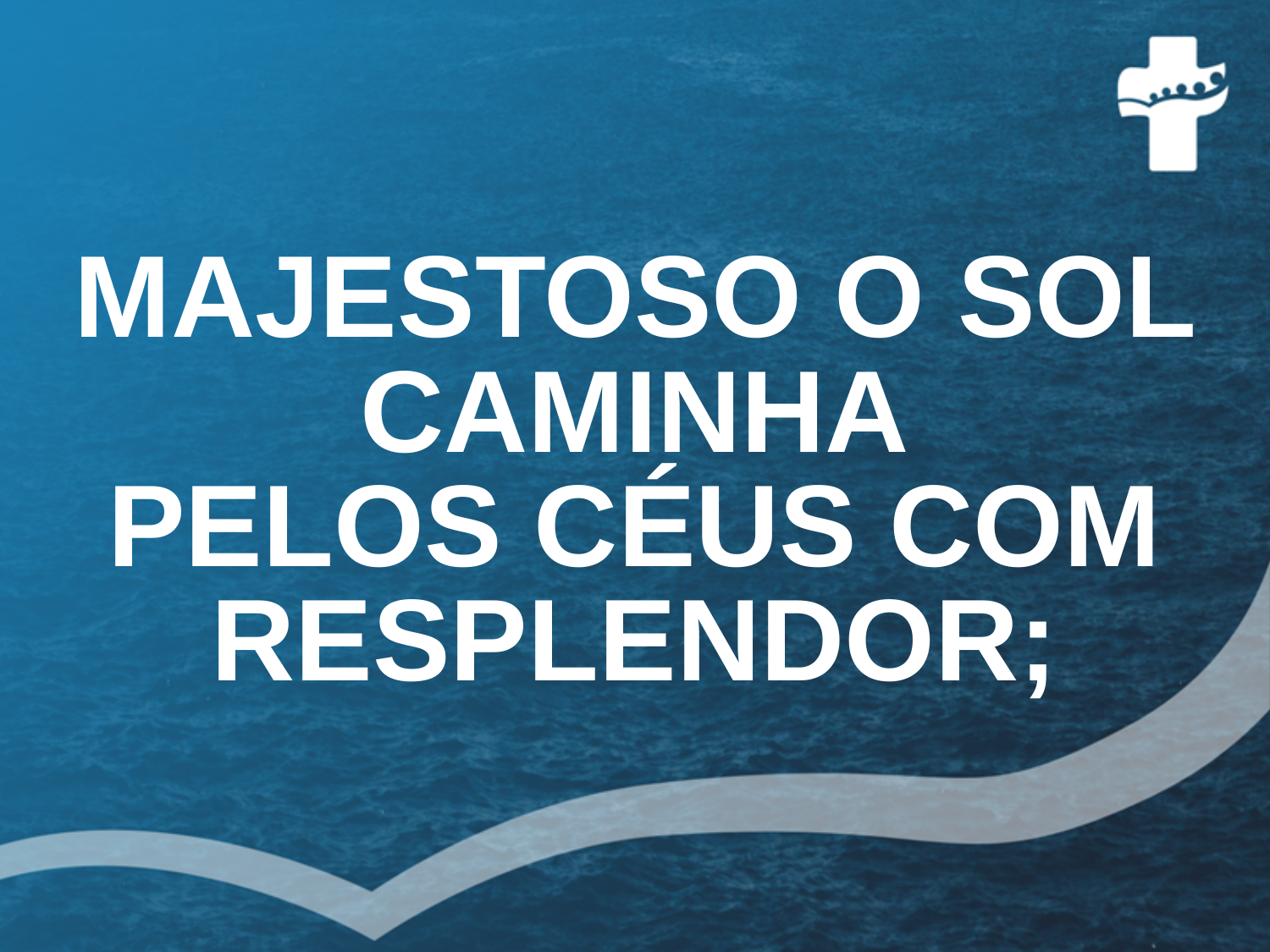

# MAJESTOSO O SOL CAMINHA PELOS CÉUS COM RESPLENDOR;